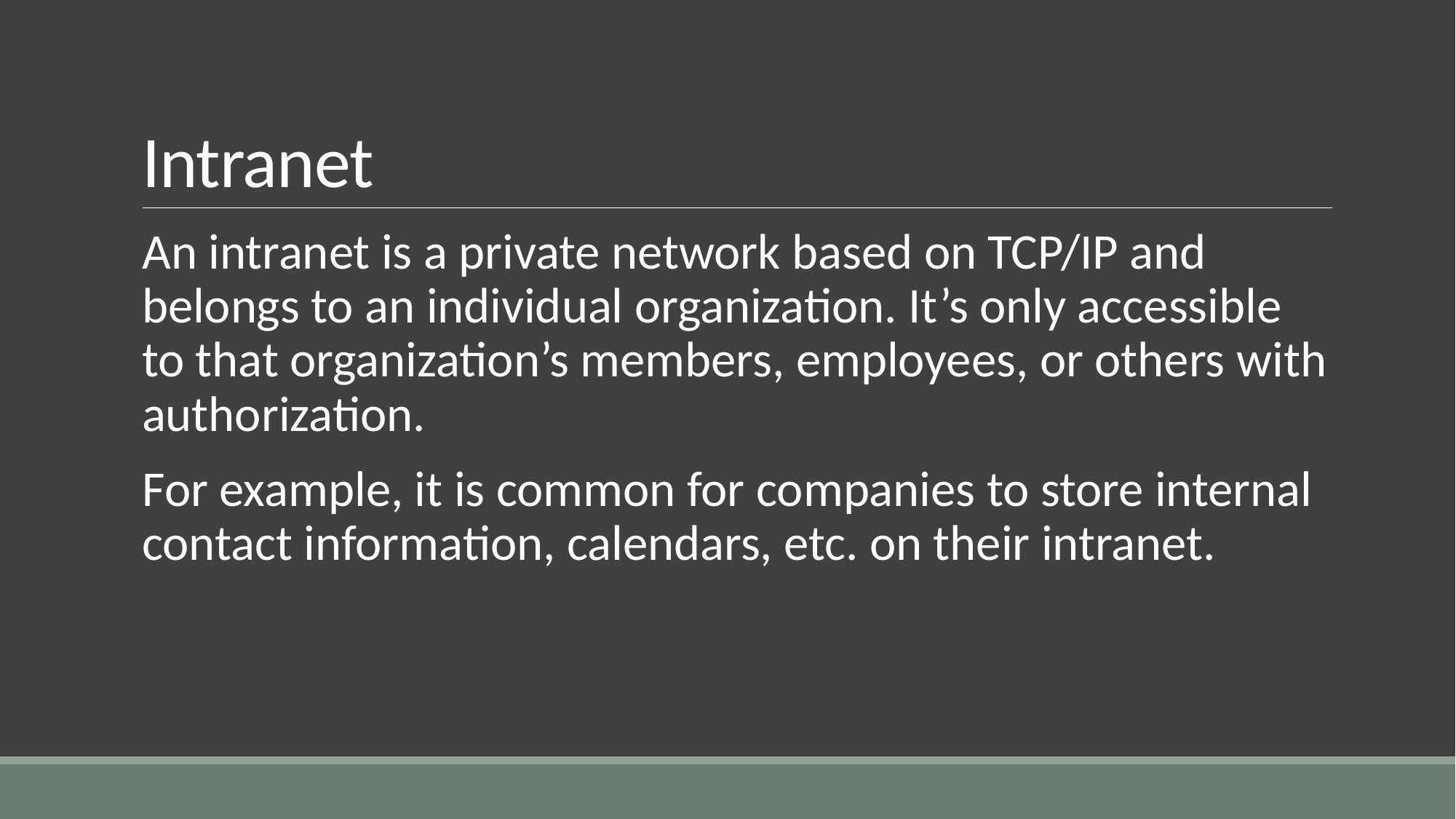

# Intranet
An intranet is a private network based on TCP/IP and belongs to an individual organization. It’s only accessible to that organization’s members, employees, or others with authorization.
For example, it is common for companies to store internal contact information, calendars, etc. on their intranet.